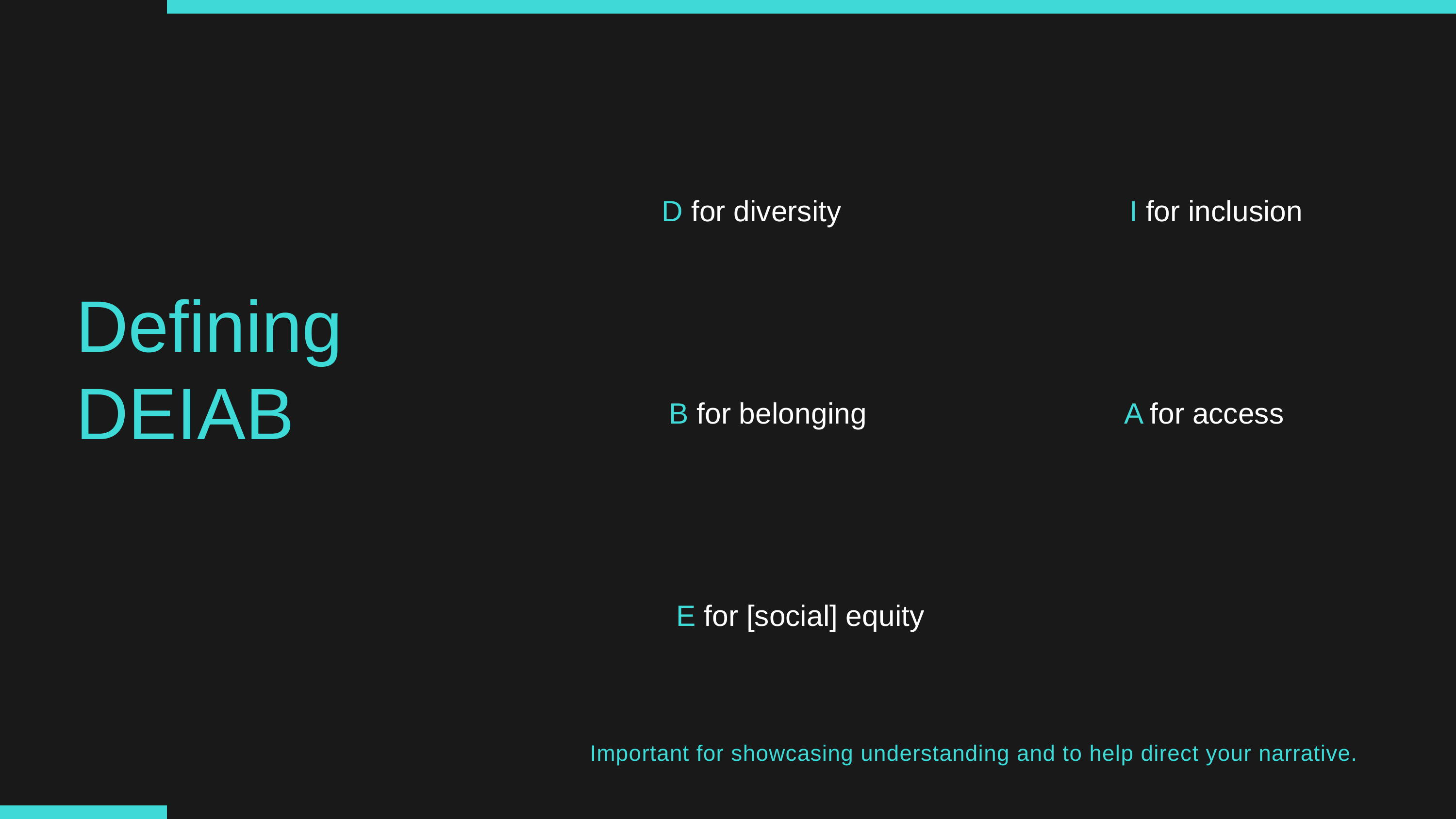

| D for diversity | I for inclusion |
| --- | --- |
| B for belonging | A for access |
| E for [social] equity |  |
Defining DEIAB
Important for showcasing understanding and to help direct your narrative.